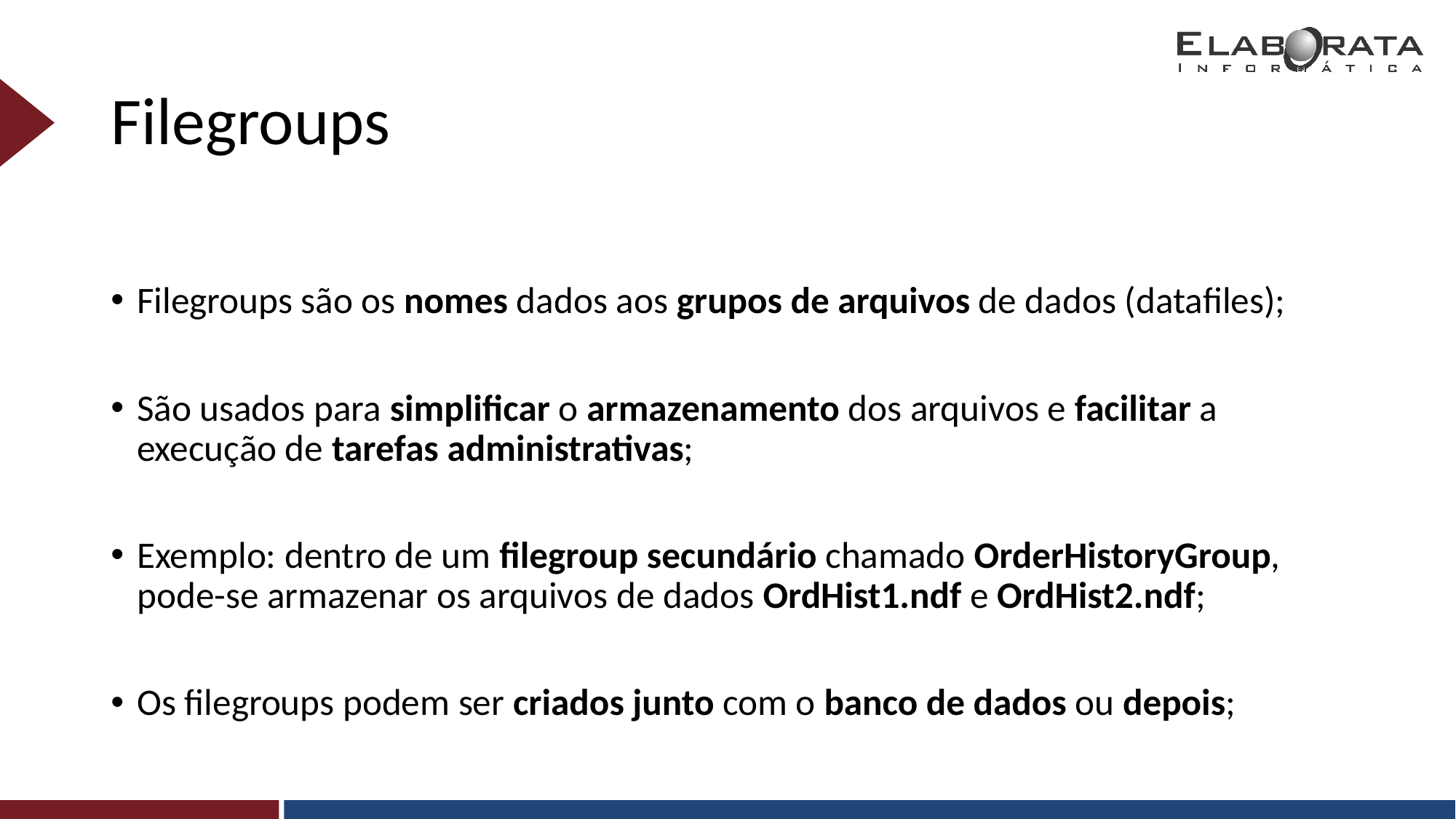

# Filegroups

Filegroups são os nomes dados aos grupos de arquivos de dados (datafiles);

São usados para simplificar o armazenamento dos arquivos e facilitar a execução de tarefas administrativas;

Exemplo: dentro de um filegroup secundário chamado OrderHistoryGroup, pode-se armazenar os arquivos de dados OrdHist1.ndf e OrdHist2.ndf;

Os filegroups podem ser criados junto com o banco de dados ou depois;